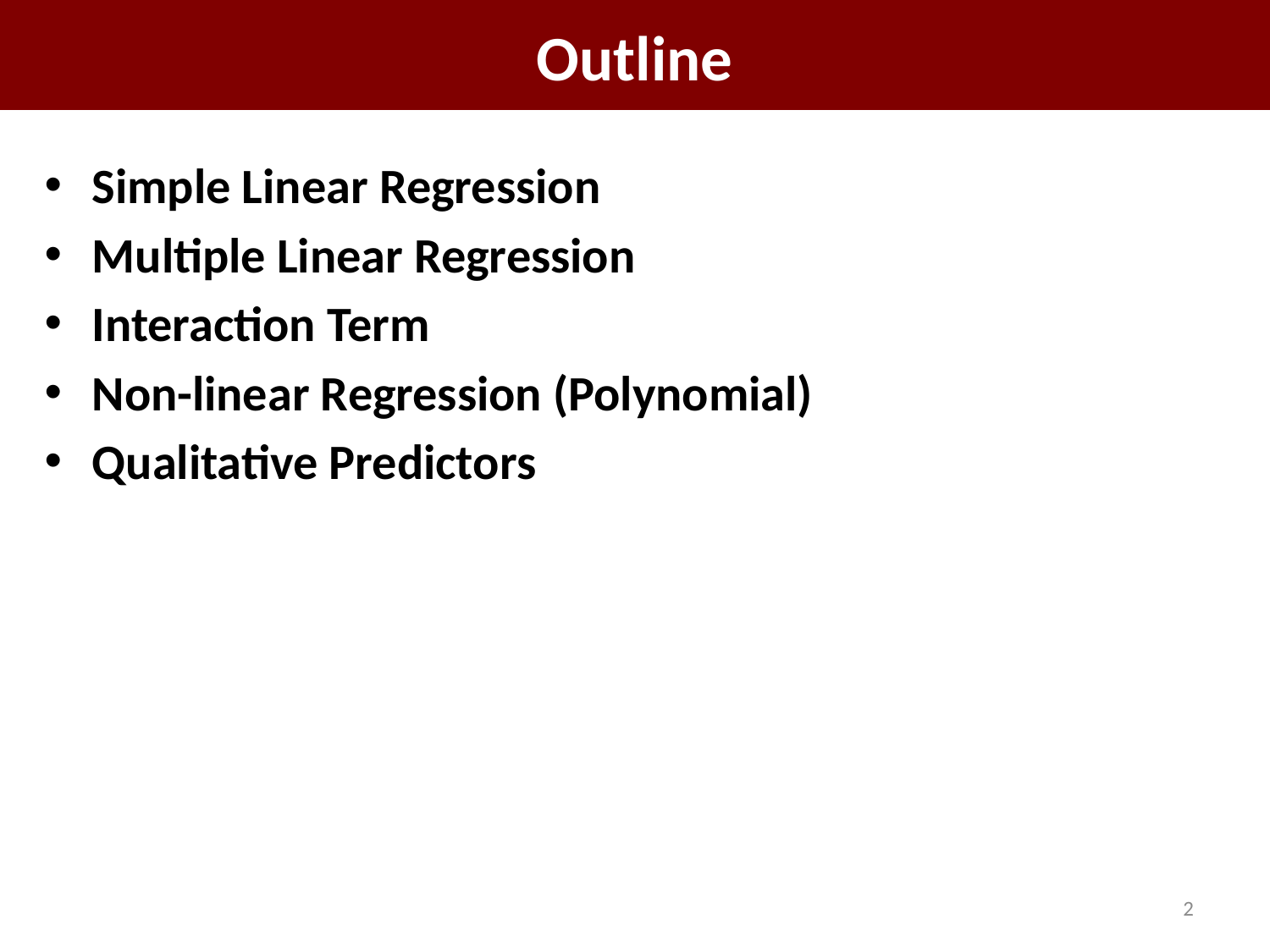

# Outline
Simple Linear Regression
Multiple Linear Regression
Interaction Term
Non-linear Regression (Polynomial)
Qualitative Predictors
2